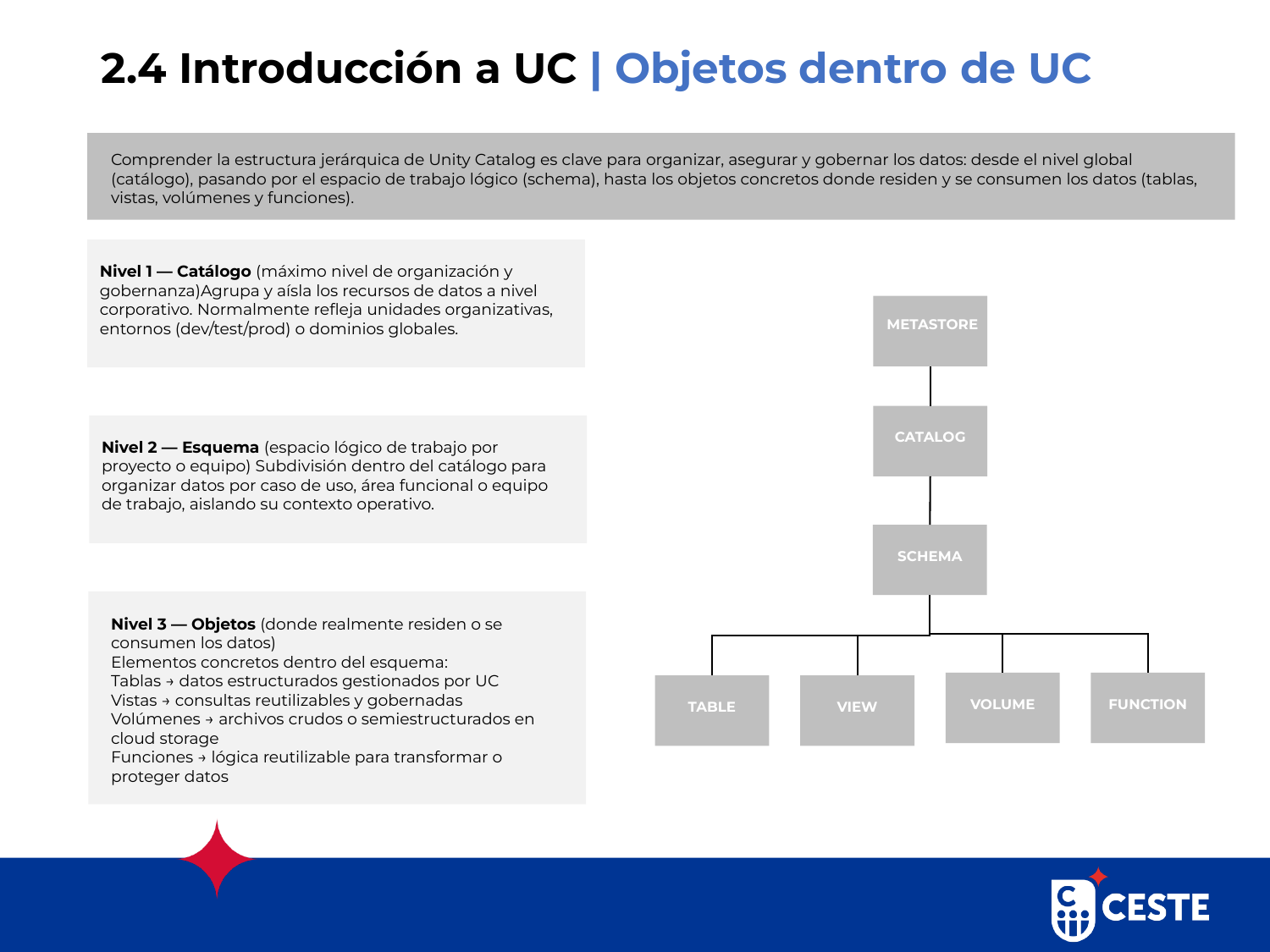

# 2.4 Introducción a UC | Objetos dentro de UC

Comprender la estructura jerárquica de Unity Catalog es clave para organizar, asegurar y gobernar los datos: desde el nivel global (catálogo), pasando por el espacio de trabajo lógico (schema), hasta los objetos concretos donde residen y se consumen los datos (tablas, vistas, volúmenes y funciones).

Nivel 1 — Catálogo (máximo nivel de organización y gobernanza)Agrupa y aísla los recursos de datos a nivel corporativo. Normalmente refleja unidades organizativas, entornos (dev/test/prod) o dominios globales.

METASTORE

CATALOG

SCHEMA

VOLUME
FUNCTION
TABLE
VIEW

Nivel 2 — Esquema (espacio lógico de trabajo por proyecto o equipo) Subdivisión dentro del catálogo para organizar datos por caso de uso, área funcional o equipo de trabajo, aislando su contexto operativo.

Nivel 3 — Objetos (donde realmente residen o se consumen los datos)
Elementos concretos dentro del esquema:
Tablas → datos estructurados gestionados por UC
Vistas → consultas reutilizables y gobernadas
Volúmenes → archivos crudos o semiestructurados en cloud storage
Funciones → lógica reutilizable para transformar o proteger datos